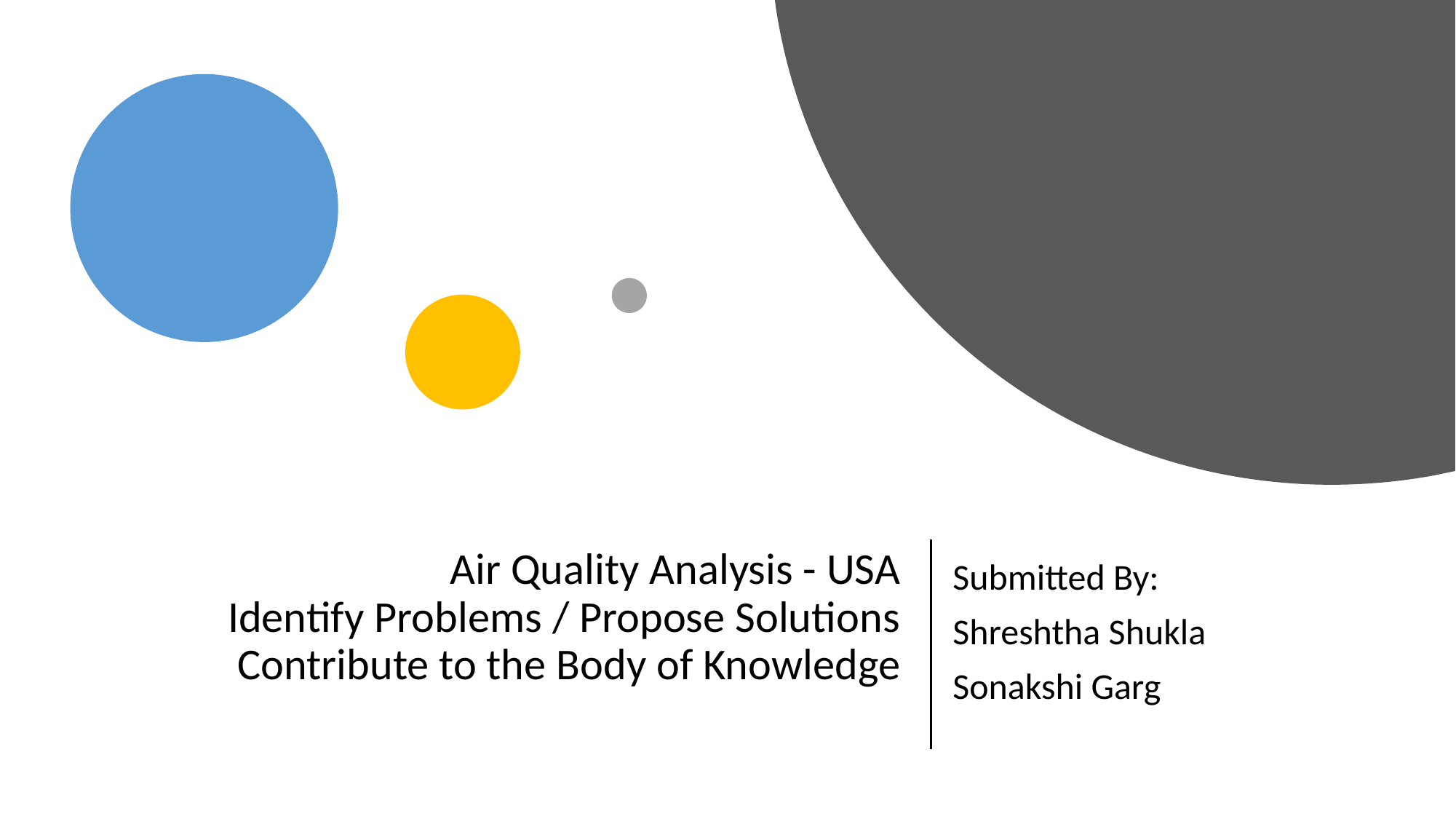

Submitted By:
Shreshtha Shukla
Sonakshi Garg
# Air Quality Analysis - USA Identify Problems / Propose Solutions Contribute to the Body of Knowledge